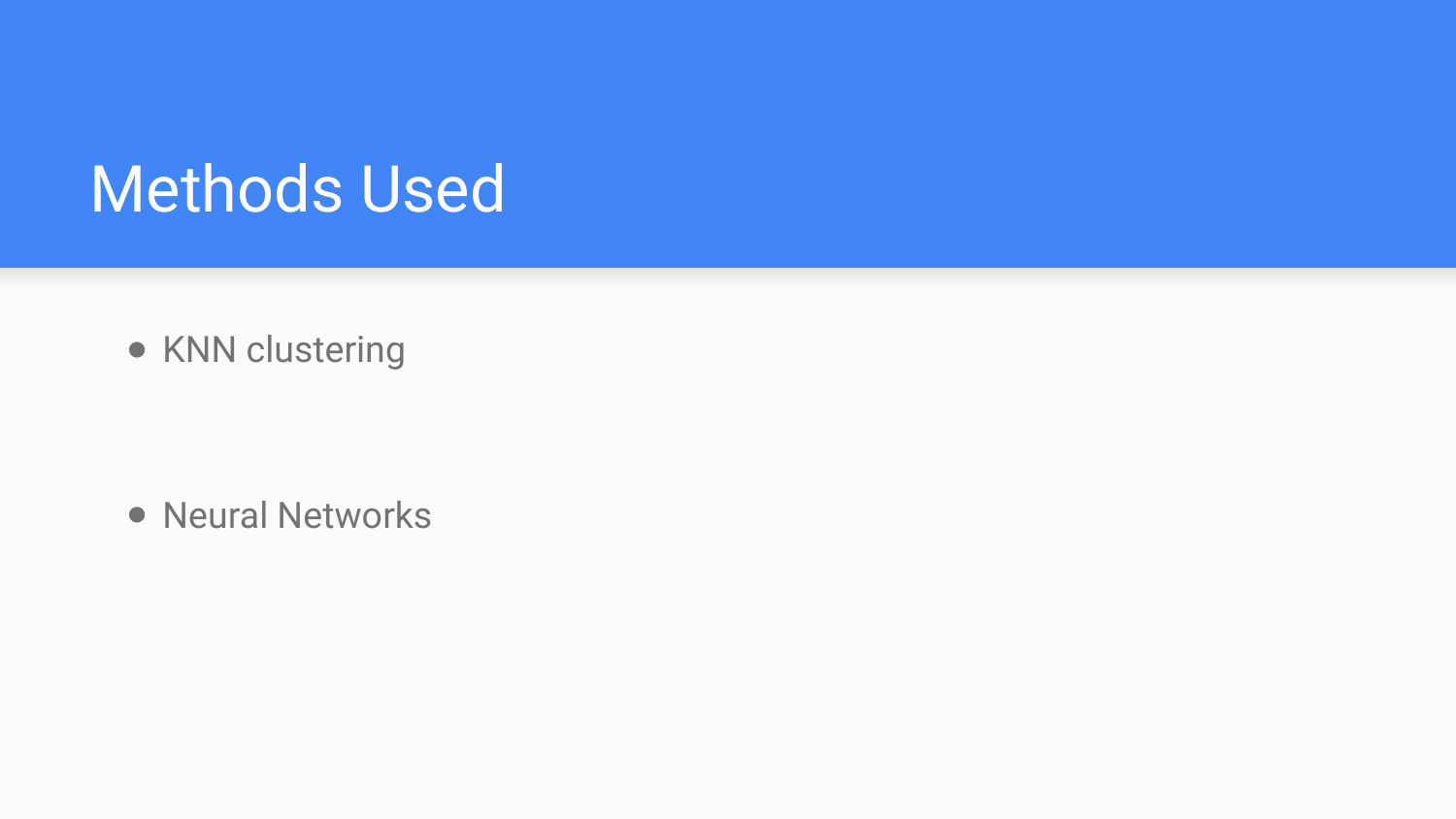

# Methods Used
KNN clustering

Neural Networks